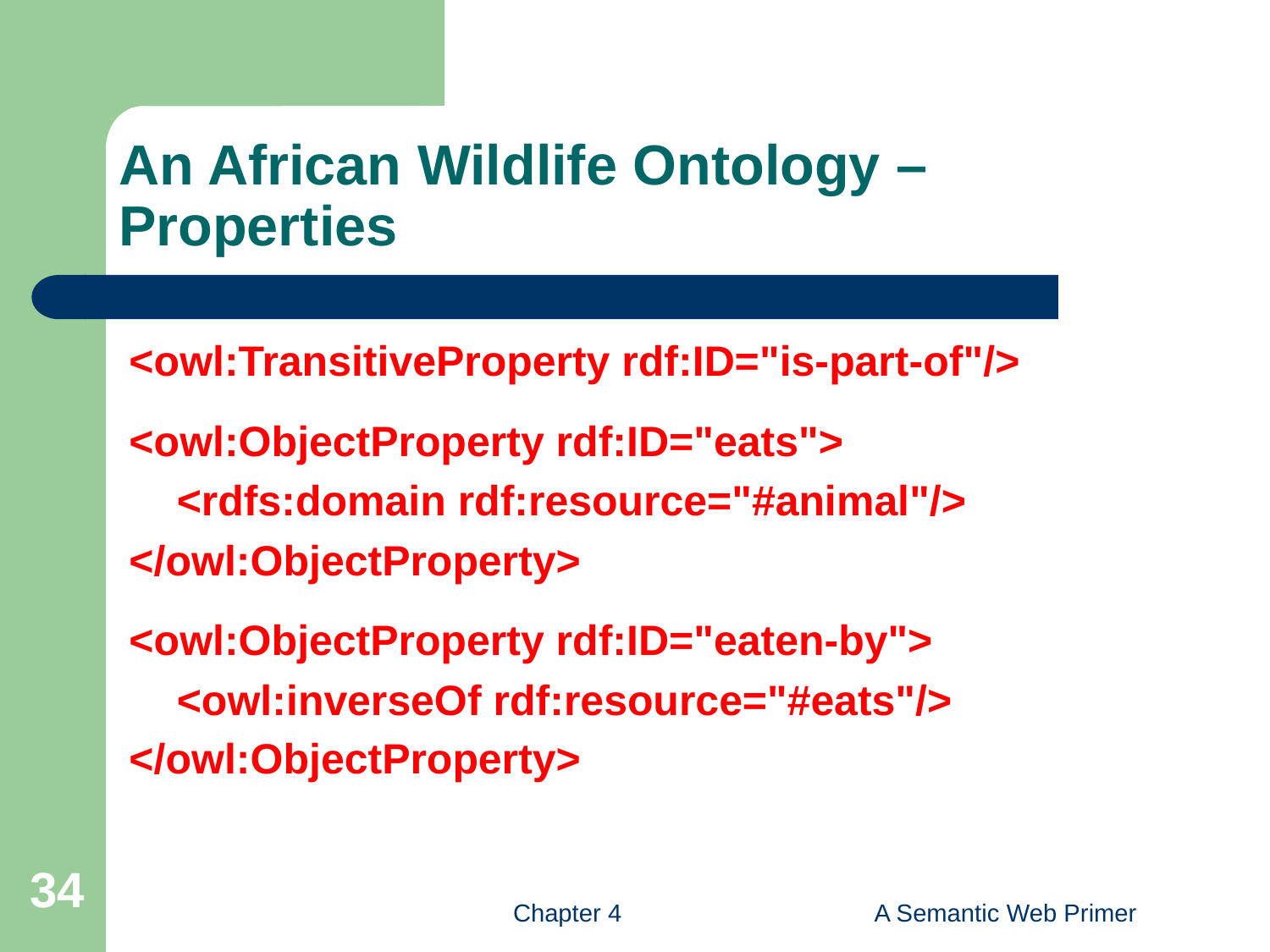

# An African Wildlife Ontology – Properties
<owl:TransitiveProperty rdf:ID="is-part-of"/>
<owl:ObjectProperty rdf:ID="eats">
	<rdfs:domain rdf:resource="#animal"/>
</owl:ObjectProperty>
<owl:ObjectProperty rdf:ID="eaten-by">
	<owl:inverseOf rdf:resource="#eats"/>
</owl:ObjectProperty>
34
Chapter 4
A Semantic Web Primer